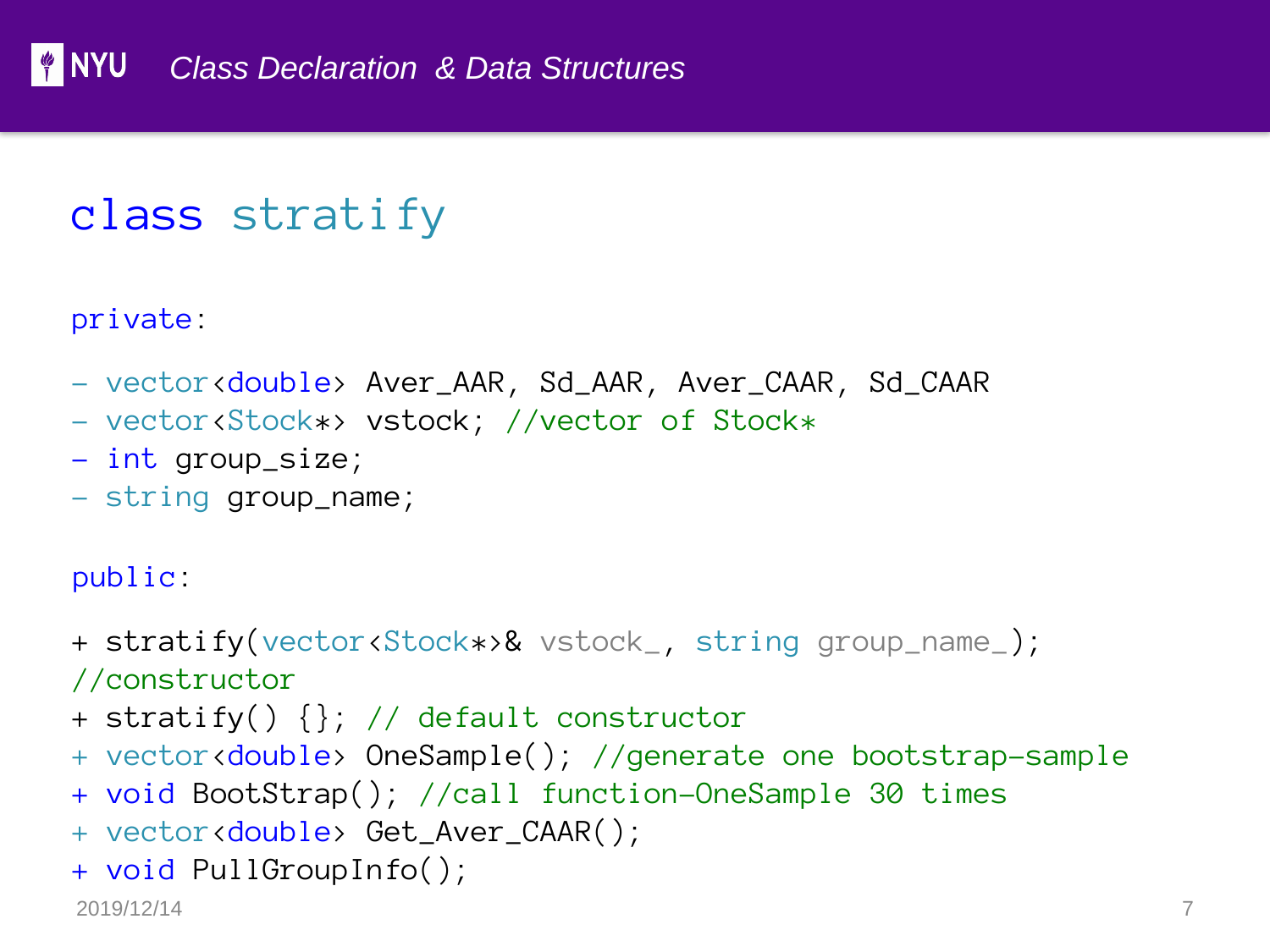

Class Declaration  & Data Structures
class stratify
private:
- vector<double> Aver_AAR, Sd_AAR, Aver_CAAR, Sd_CAAR
- vector<Stock*> vstock; //vector of Stock*
- int group_size;
- string group_name;
public:
+ stratify(vector<Stock*>& vstock_, string group_name_); //constructor
+ stratify() {}; // default constructor
+ vector<double> OneSample(); //generate one bootstrap-sample
+ void BootStrap(); //call function-OneSample 30 times
+ vector<double> Get_Aver_CAAR();
+ void PullGroupInfo();
2019/12/14
7